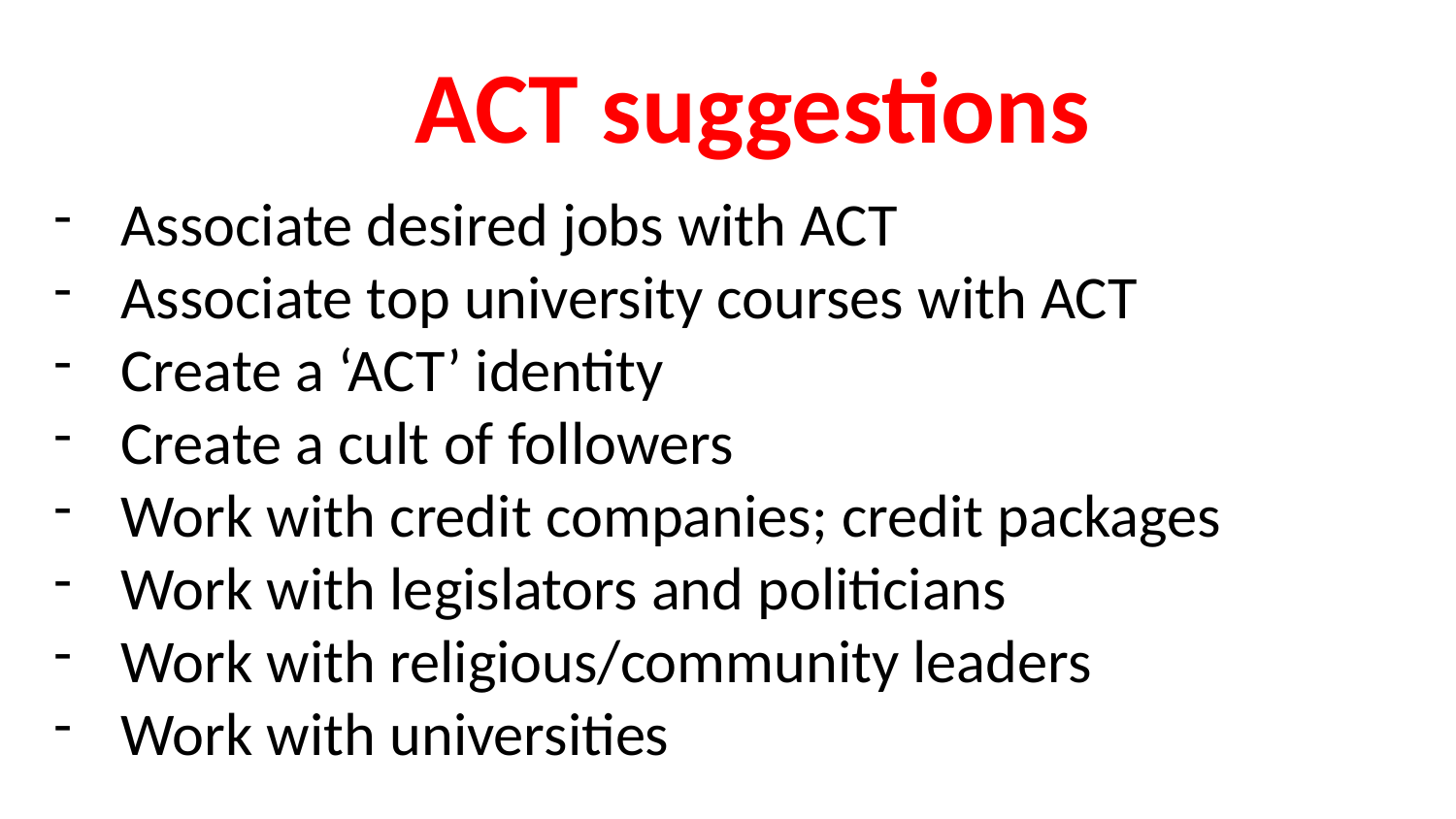

ACT suggestions

Associate desired jobs with ACT
Associate top university courses with ACT
Create a ‘ACT’ identity
Create a cult of followers
Work with credit companies; credit packages
Work with legislators and politicians
Work with religious/community leaders
Work with universities